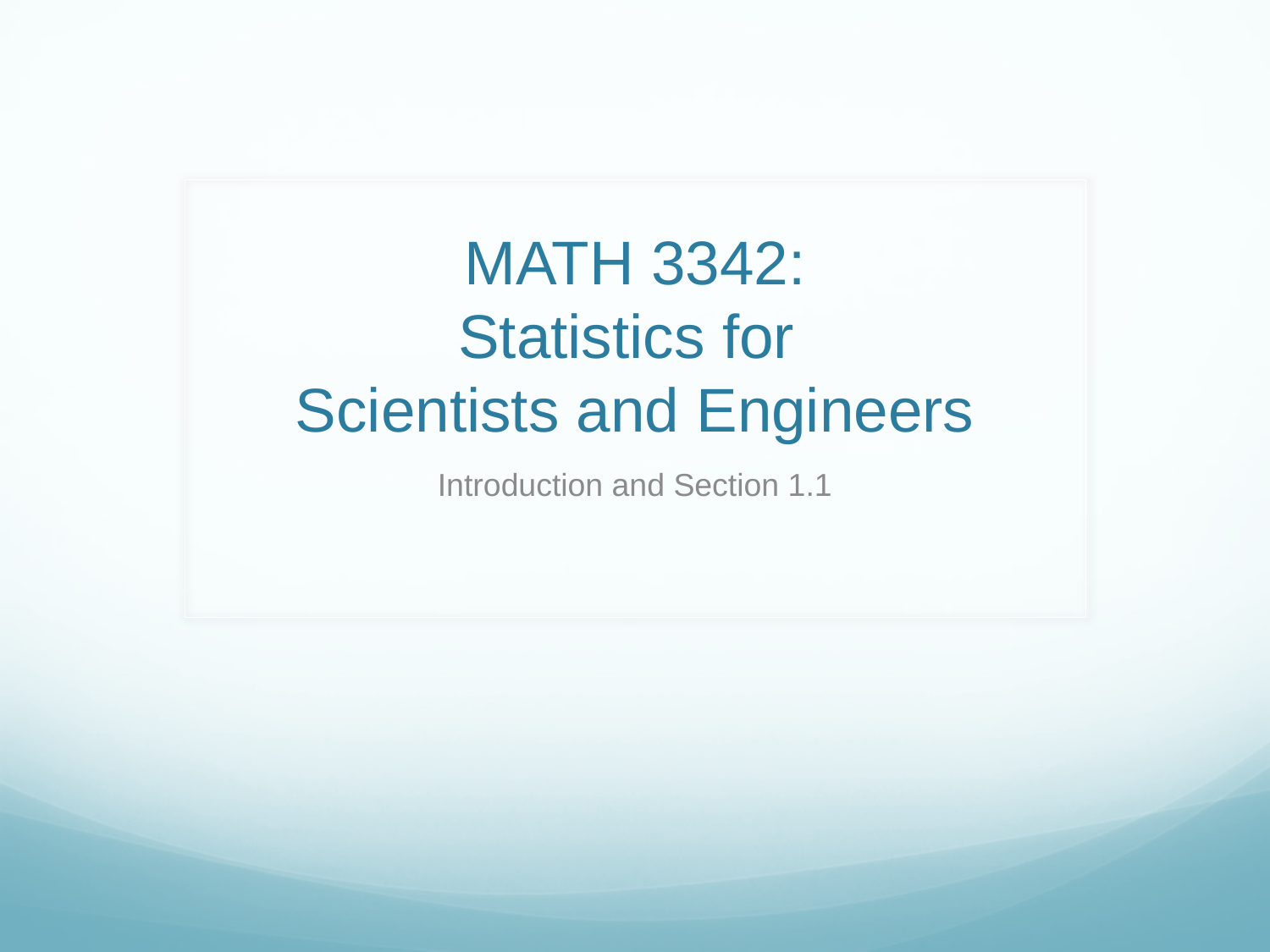

# MATH 3342: Statistics for Scientists and Engineers
Introduction and Section 1.1